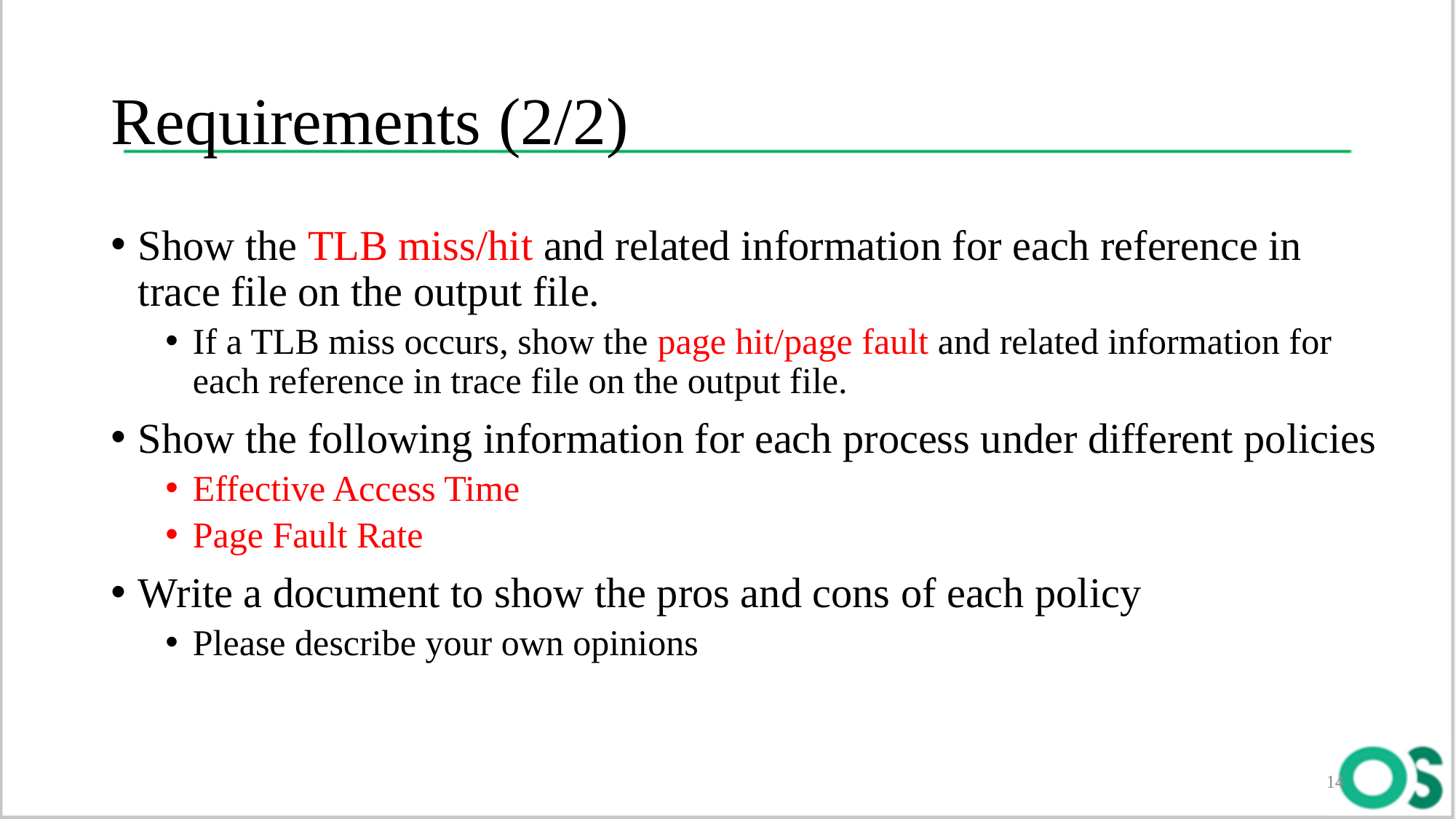

# Requirements (2/2)
Show the TLB miss/hit and related information for each reference in trace file on the output file.
If a TLB miss occurs, show the page hit/page fault and related information for each reference in trace file on the output file.
Show the following information for each process under different policies
Effective Access Time
Page Fault Rate
Write a document to show the pros and cons of each policy
Please describe your own opinions
14